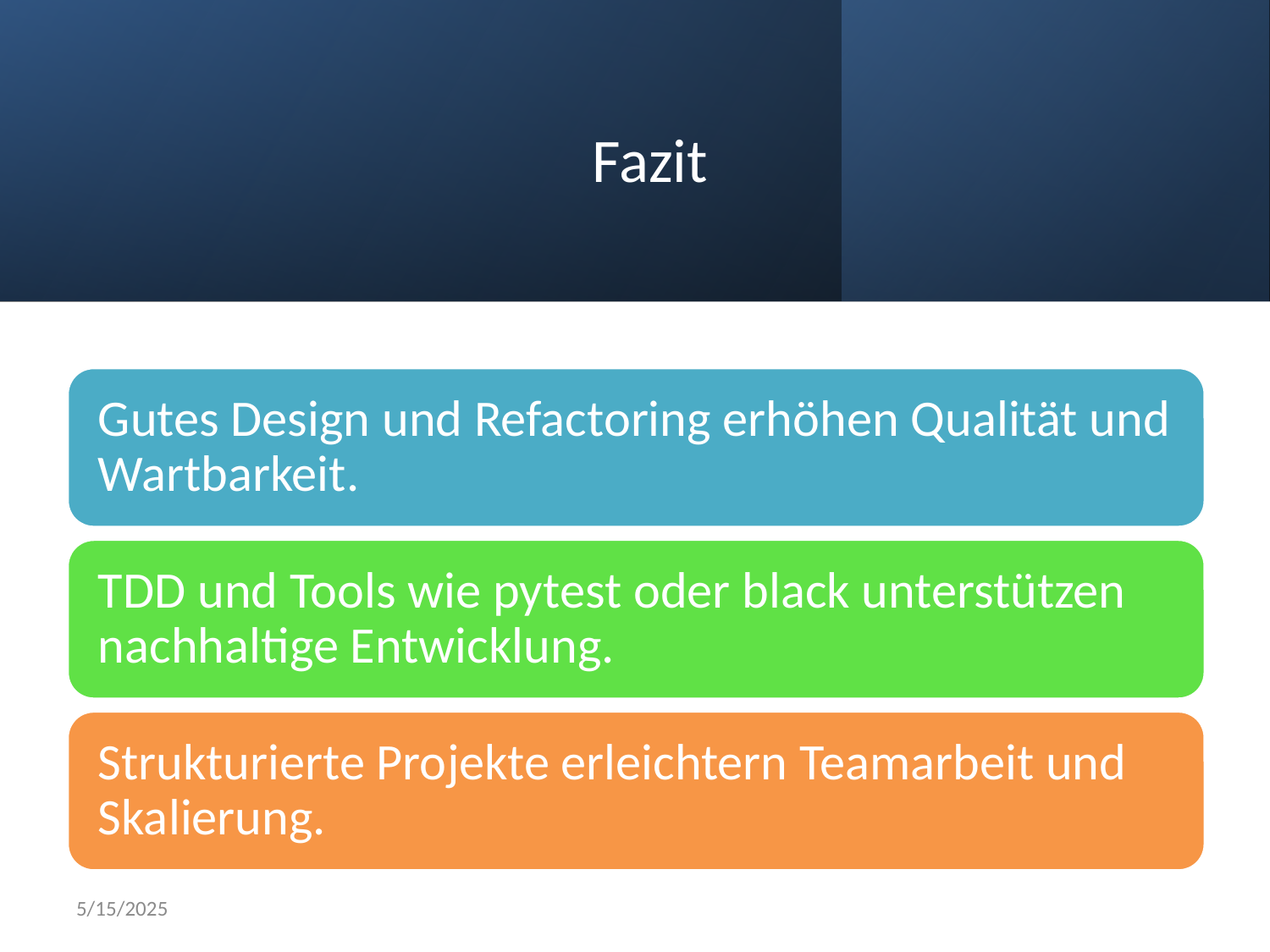

# Fazit
Gutes Design und Refactoring erhöhen Qualität und Wartbarkeit.
TDD und Tools wie pytest oder black unterstützen nachhaltige Entwicklung.
Strukturierte Projekte erleichtern Teamarbeit und Skalierung.
5/15/2025
https://github.com/Riccardo-android/Design-und-Refactoring/tree/main
21